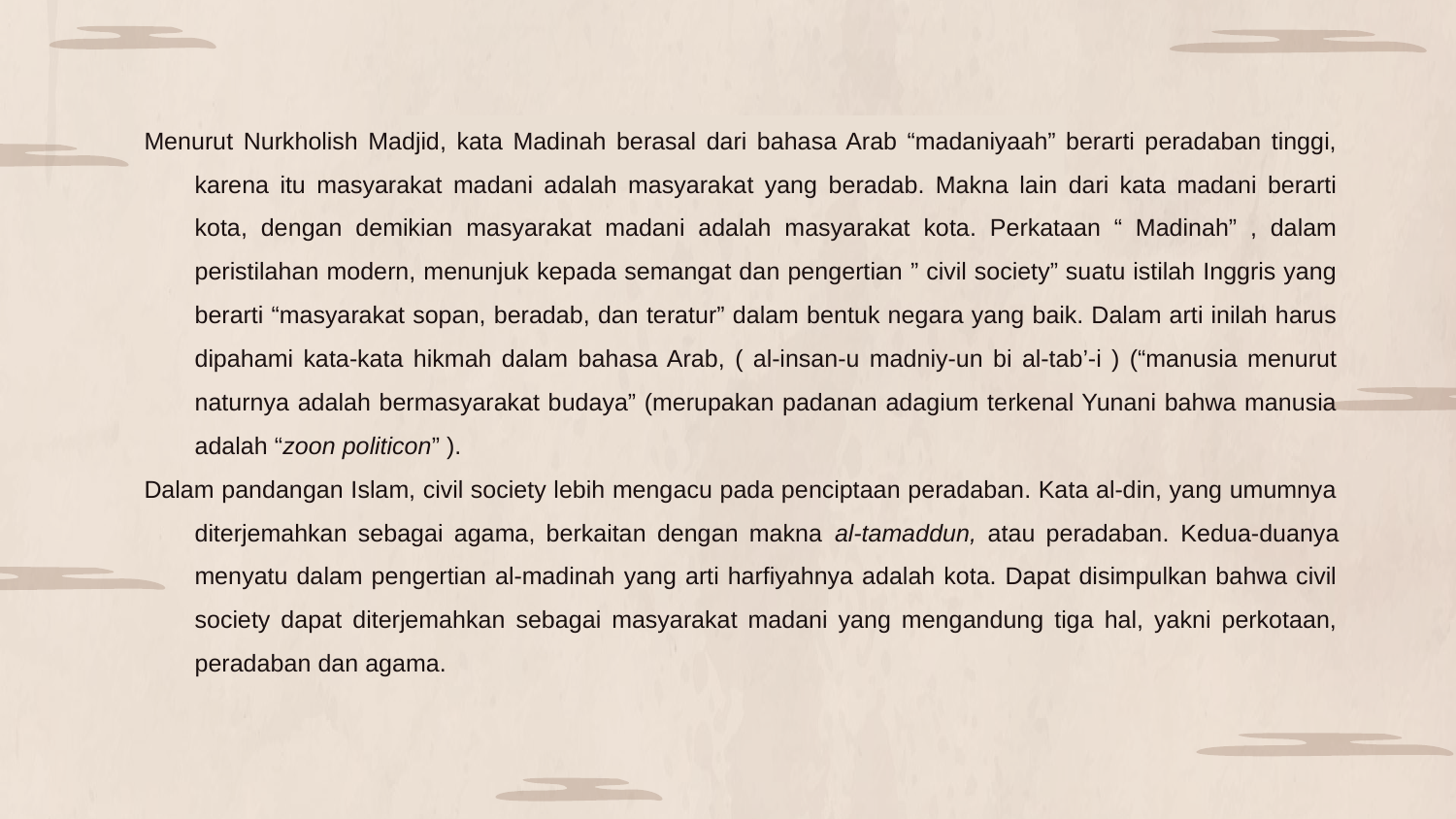

Menurut Nurkholish Madjid, kata Madinah berasal dari bahasa Arab “madaniyaah” berarti peradaban tinggi, karena itu masyarakat madani adalah masyarakat yang beradab. Makna lain dari kata madani berarti kota, dengan demikian masyarakat madani adalah masyarakat kota. Perkataan “ Madinah” , dalam peristilahan modern, menunjuk kepada semangat dan pengertian ” civil society” suatu istilah Inggris yang berarti “masyarakat sopan, beradab, dan teratur” dalam bentuk negara yang baik. Dalam arti inilah harus dipahami kata-kata hikmah dalam bahasa Arab, ( al-insan-u madniy-un bi al-tab’-i ) (“manusia menurut naturnya adalah bermasyarakat budaya” (merupakan padanan adagium terkenal Yunani bahwa manusia adalah “zoon politicon” ).
Dalam pandangan Islam, civil society lebih mengacu pada penciptaan peradaban. Kata al-din, yang umumnya diterjemahkan sebagai agama, berkaitan dengan makna al-tamaddun, atau peradaban. Kedua-duanya menyatu dalam pengertian al-madinah yang arti harfiyahnya adalah kota. Dapat disimpulkan bahwa civil society dapat diterjemahkan sebagai masyarakat madani yang mengandung tiga hal, yakni perkotaan, peradaban dan agama.